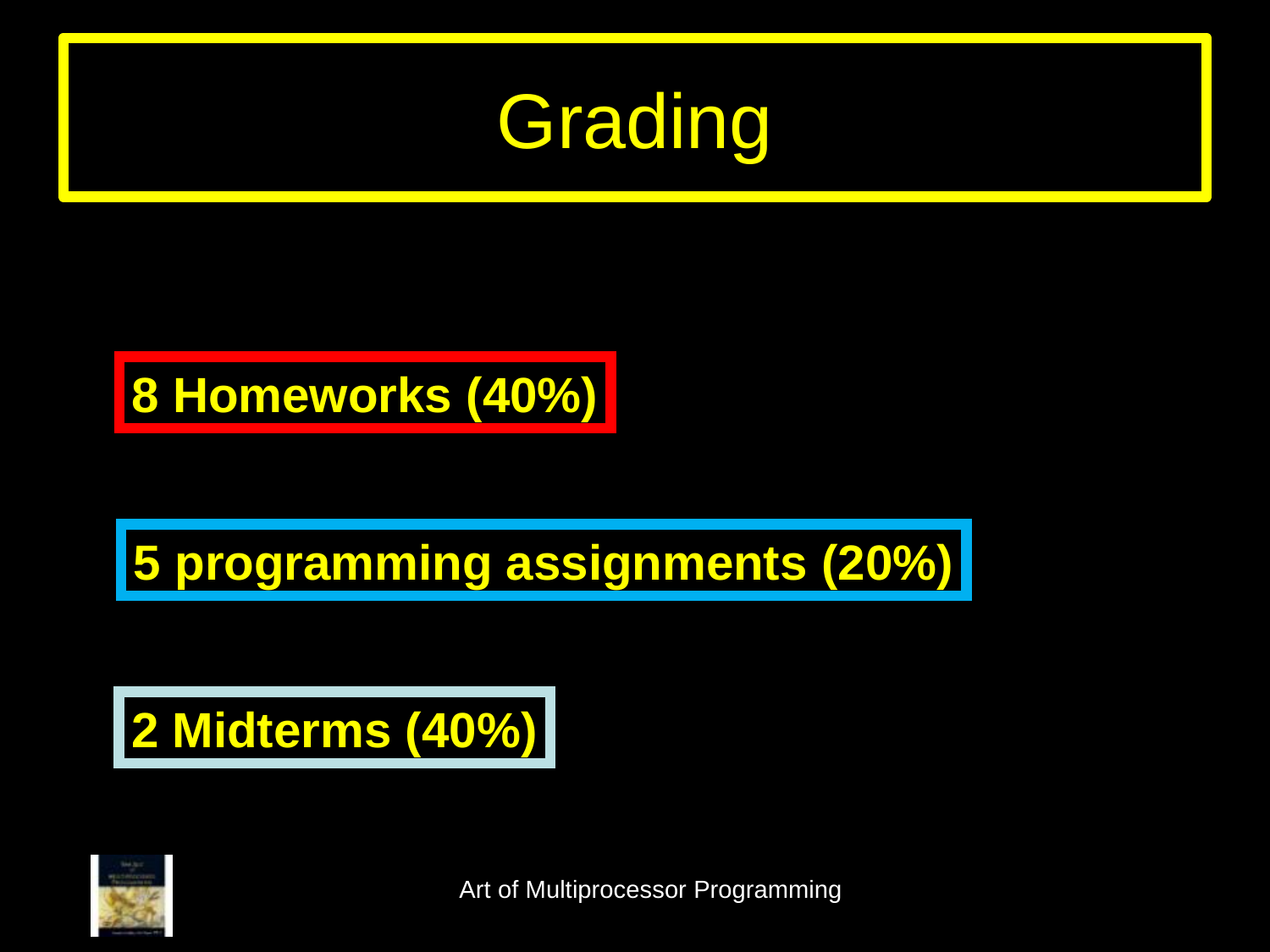

# Grading
8 Homeworks (40%)
5 programming assignments (20%)
2 Midterms (40%)
Art of Multiprocessor Programming